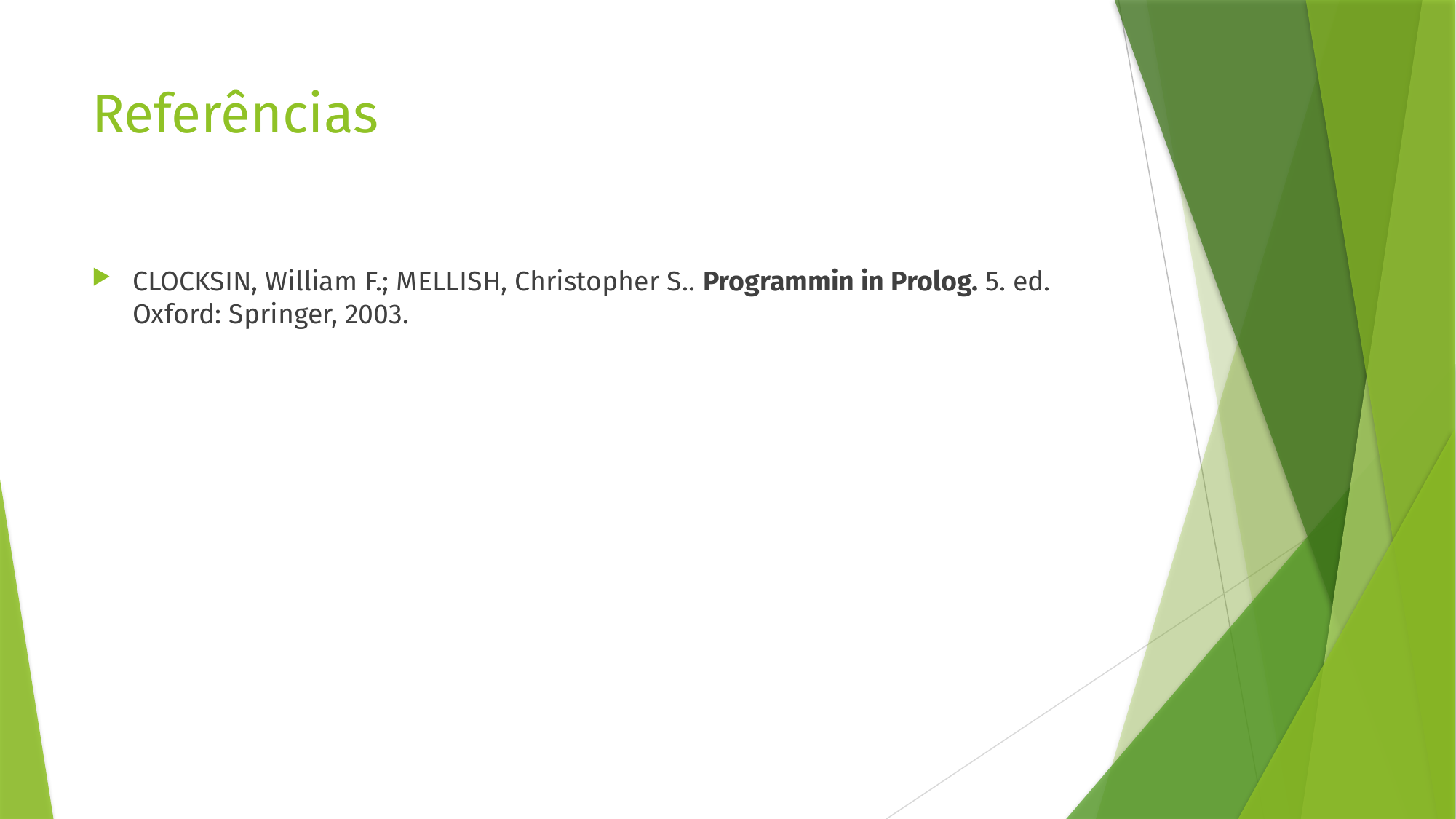

# Referências
CLOCKSIN, William F.; MELLISH, Christopher S.. Programmin in Prolog. 5. ed. Oxford: Springer, 2003.